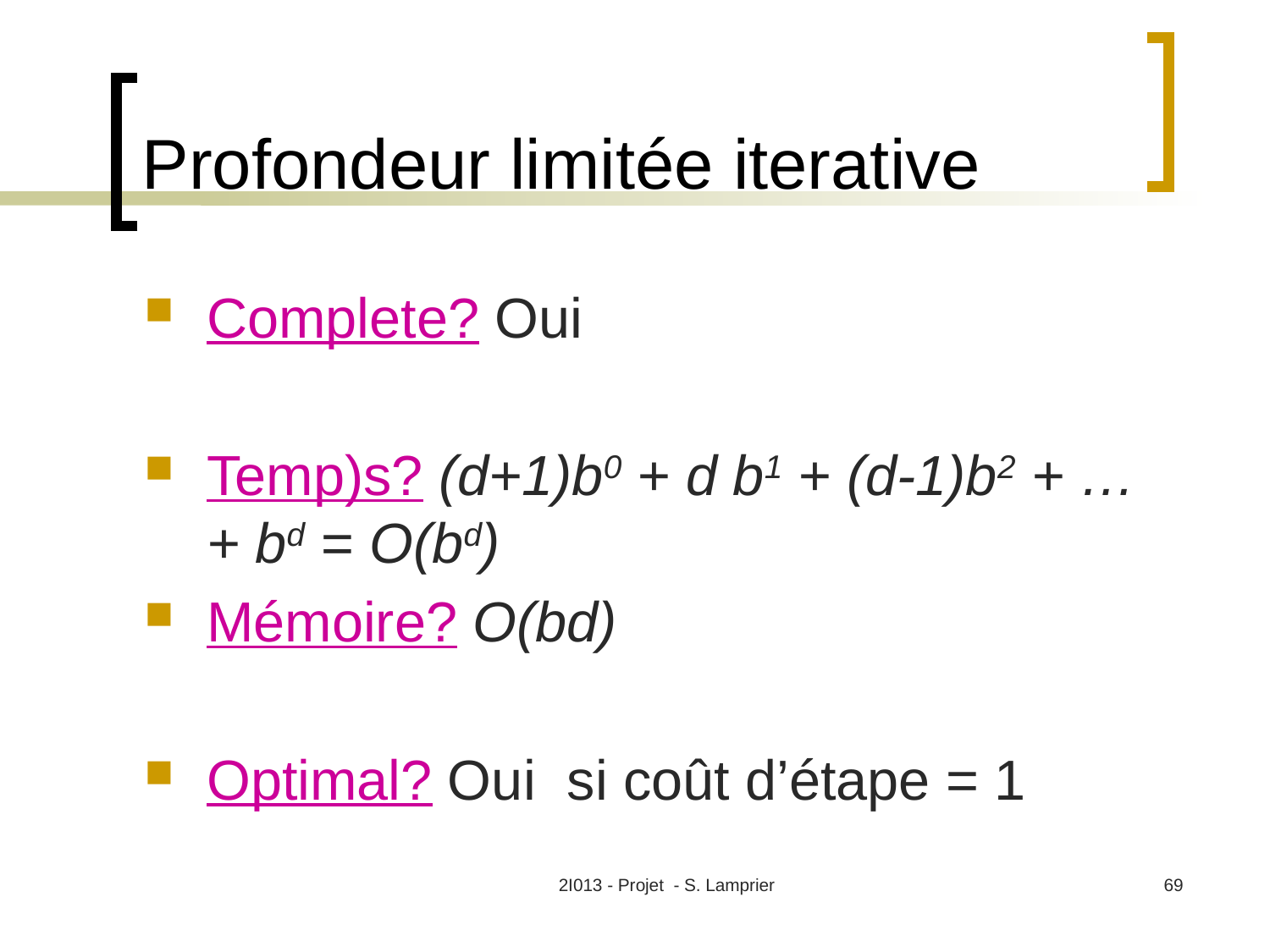

# Profondeur limitée iterative
Complete? Oui

Temp)s? (d+1)b0 + d b1 + (d-1)b2 + … + bd = O(bd)
Mémoire? O(bd)

Optimal? Oui  si coût d’étape = 1
2I013 - Projet  - S. Lamprier
69